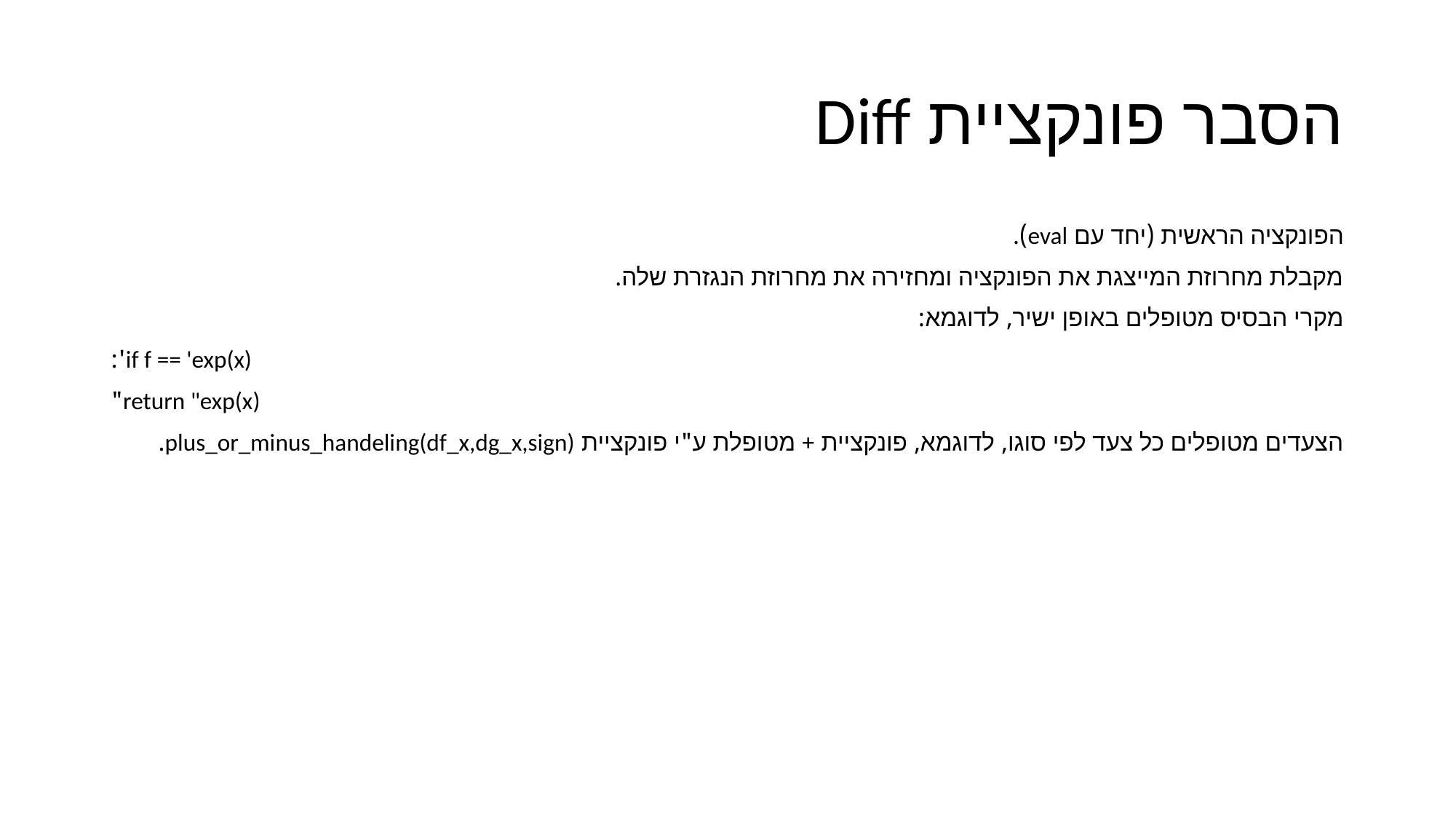

# הסבר פונקציית Diff
הפונקציה הראשית (יחד עם eval).
מקבלת מחרוזת המייצגת את הפונקציה ומחזירה את מחרוזת הנגזרת שלה.
מקרי הבסיס מטופלים באופן ישיר, לדוגמא:
 if f == 'exp(x)':
        return "exp(x)"
הצעדים מטופלים כל צעד לפי סוגו, לדוגמא, פונקציית + מטופלת ע"י פונקציית plus_or_minus_handeling(df_x,dg_x,sign).